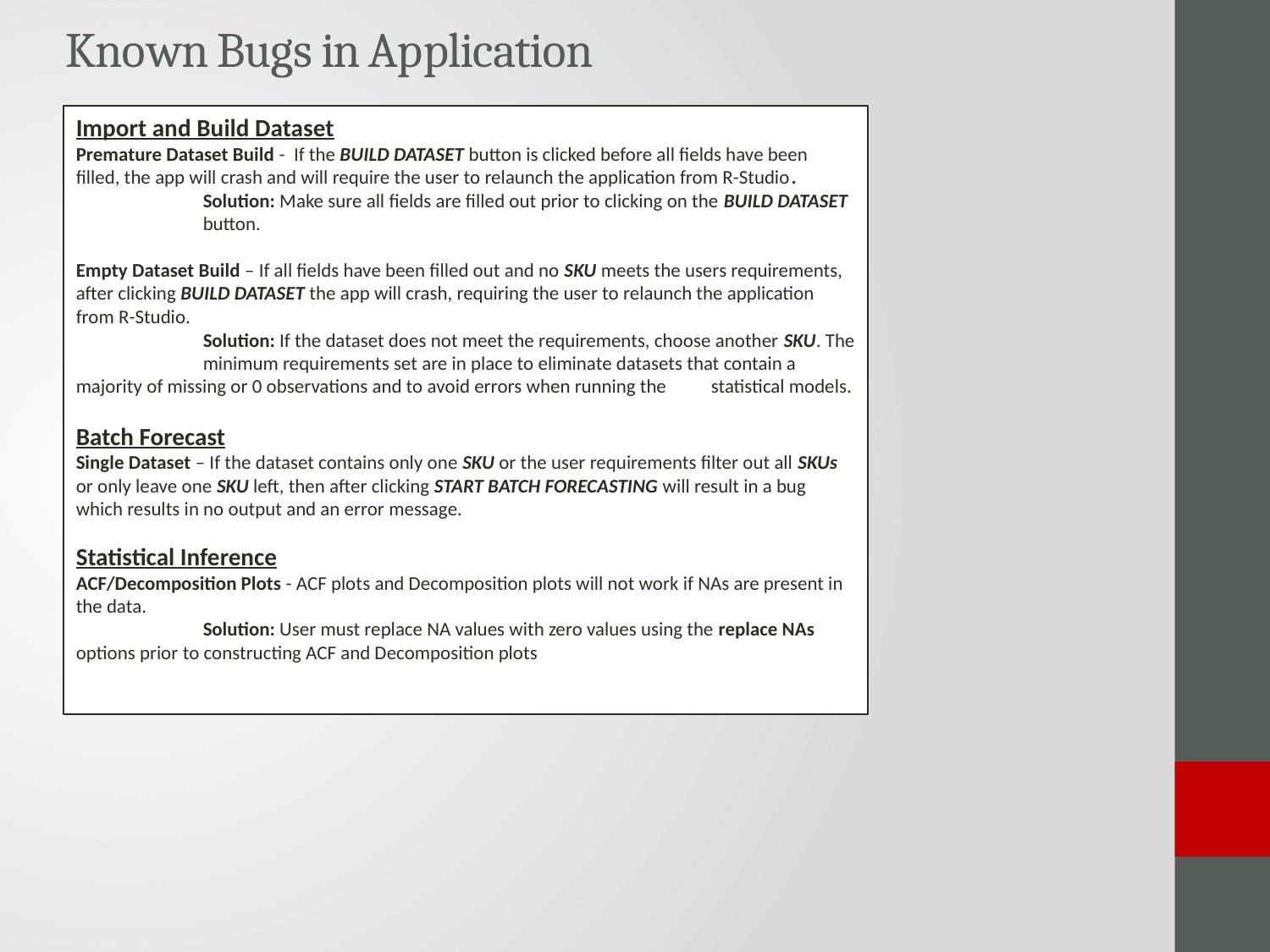

# Known Bugs in Application
Import and Build Dataset
Premature Dataset Build -  If the BUILD DATASET button is clicked before all fields have been filled, the app will crash and will require the user to relaunch the application from R-Studio.
	Solution: Make sure all fields are filled out prior to clicking on the BUILD DATASET 	button.

Empty Dataset Build – If all fields have been filled out and no SKU meets the users requirements, after clicking BUILD DATASET the app will crash, requiring the user to relaunch the application from R-Studio.
	Solution: If the dataset does not meet the requirements, choose another SKU. The 	minimum requirements set are in place to eliminate datasets that contain a 	majority of missing or 0 observations and to avoid errors when running the 	statistical models.

Batch Forecast
Single Dataset – If the dataset contains only one SKU or the user requirements filter out all SKUs or only leave one SKU left, then after clicking START BATCH FORECASTING will result in a bug which results in no output and an error message.

Statistical Inference
ACF/Decomposition Plots - ACF plots and Decomposition plots will not work if NAs are present in the data.
	Solution: User must replace NA values with zero values using the replace NAs 	options prior to constructing ACF and Decomposition plots